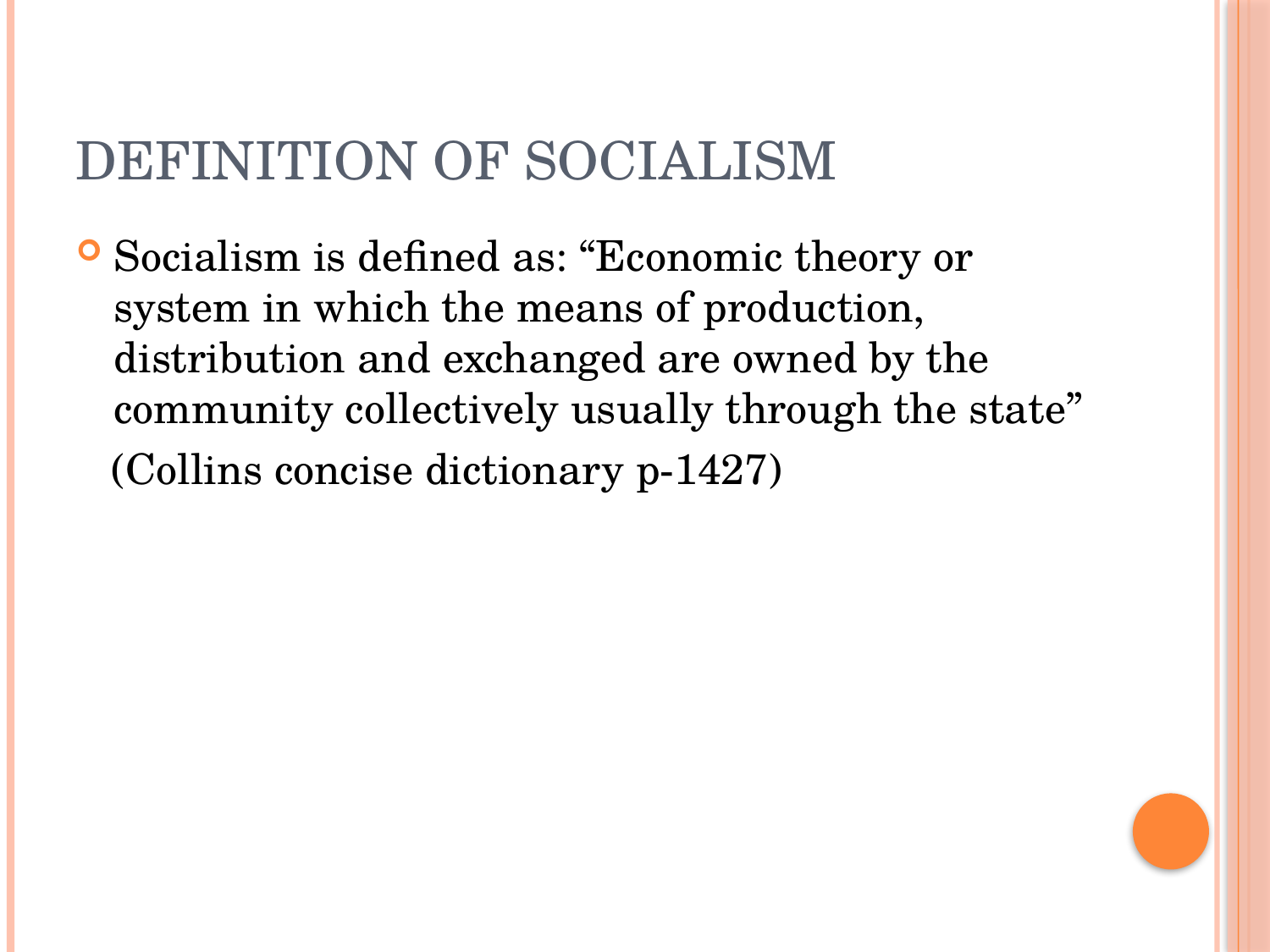

# Definition of socialism
Socialism is defined as: “Economic theory or system in which the means of production, distribution and exchanged are owned by the community collectively usually through the state”
   (Collins concise dictionary p-1427)